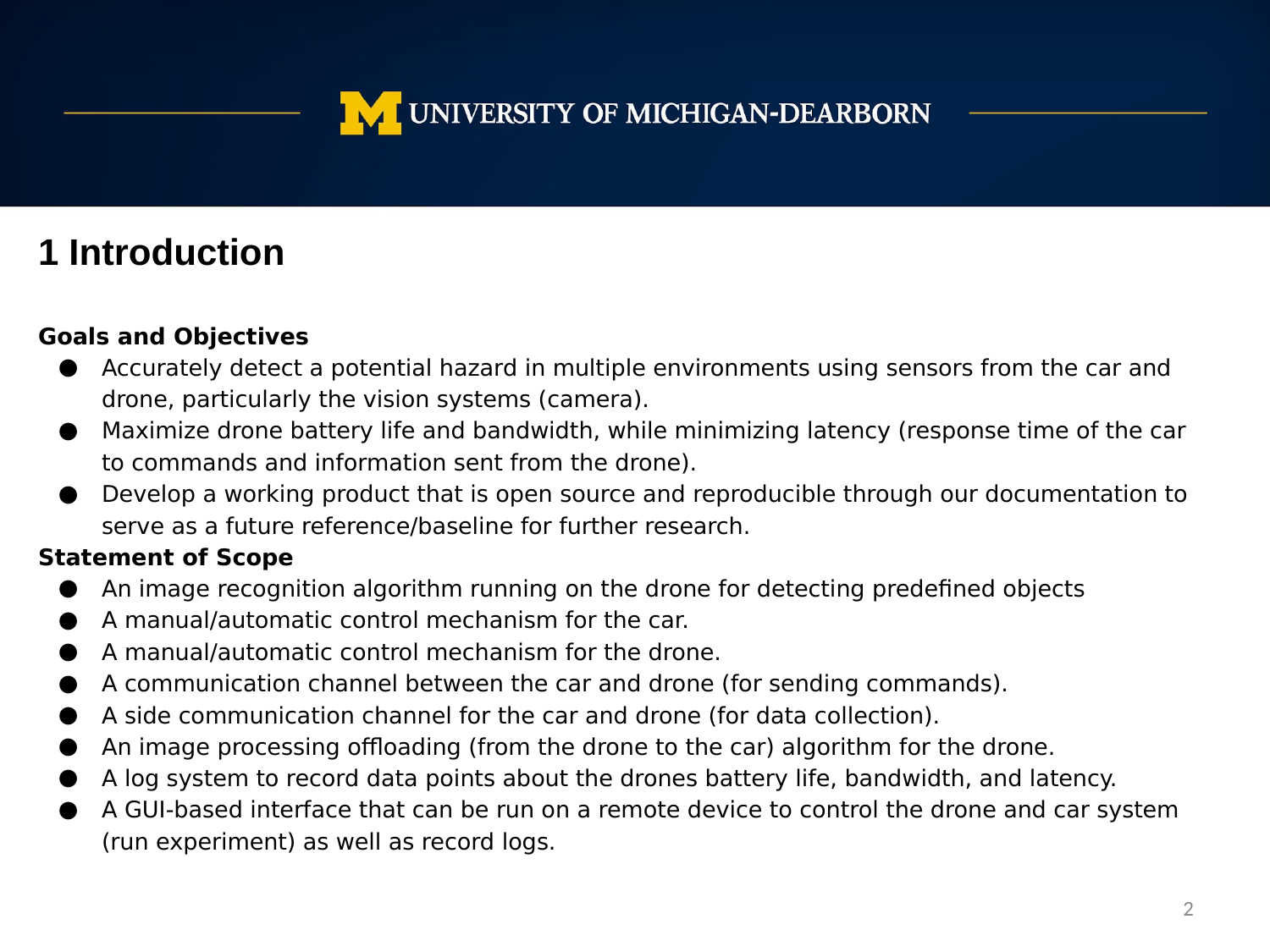

1 Introduction

Goals and Objectives
Accurately detect a potential hazard in multiple environments using sensors from the car and drone, particularly the vision systems (camera).
Maximize drone battery life and bandwidth, while minimizing latency (response time of the car to commands and information sent from the drone).
Develop a working product that is open source and reproducible through our documentation to serve as a future reference/baseline for further research.
Statement of Scope
An image recognition algorithm running on the drone for detecting predefined objects
A manual/automatic control mechanism for the car.
A manual/automatic control mechanism for the drone.
A communication channel between the car and drone (for sending commands).
A side communication channel for the car and drone (for data collection).
An image processing offloading (from the drone to the car) algorithm for the drone.
A log system to record data points about the drones battery life, bandwidth, and latency.
A GUI-based interface that can be run on a remote device to control the drone and car system (run experiment) as well as record logs.

2